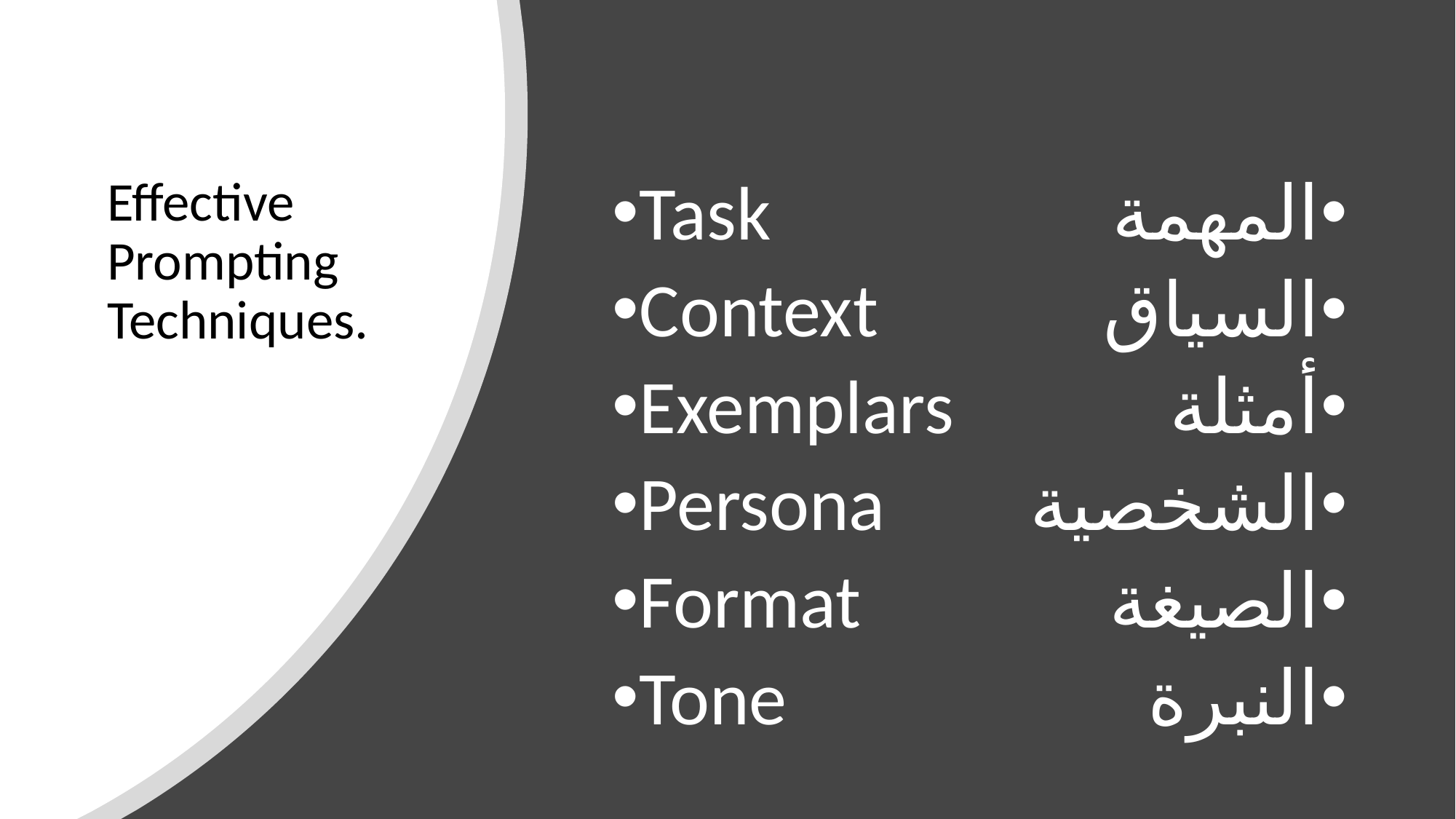

# Effective Prompting Techniques.
Task
Context
Exemplars
Persona
Format
Tone
المهمة
السياق
أمثلة
الشخصية
الصيغة
النبرة